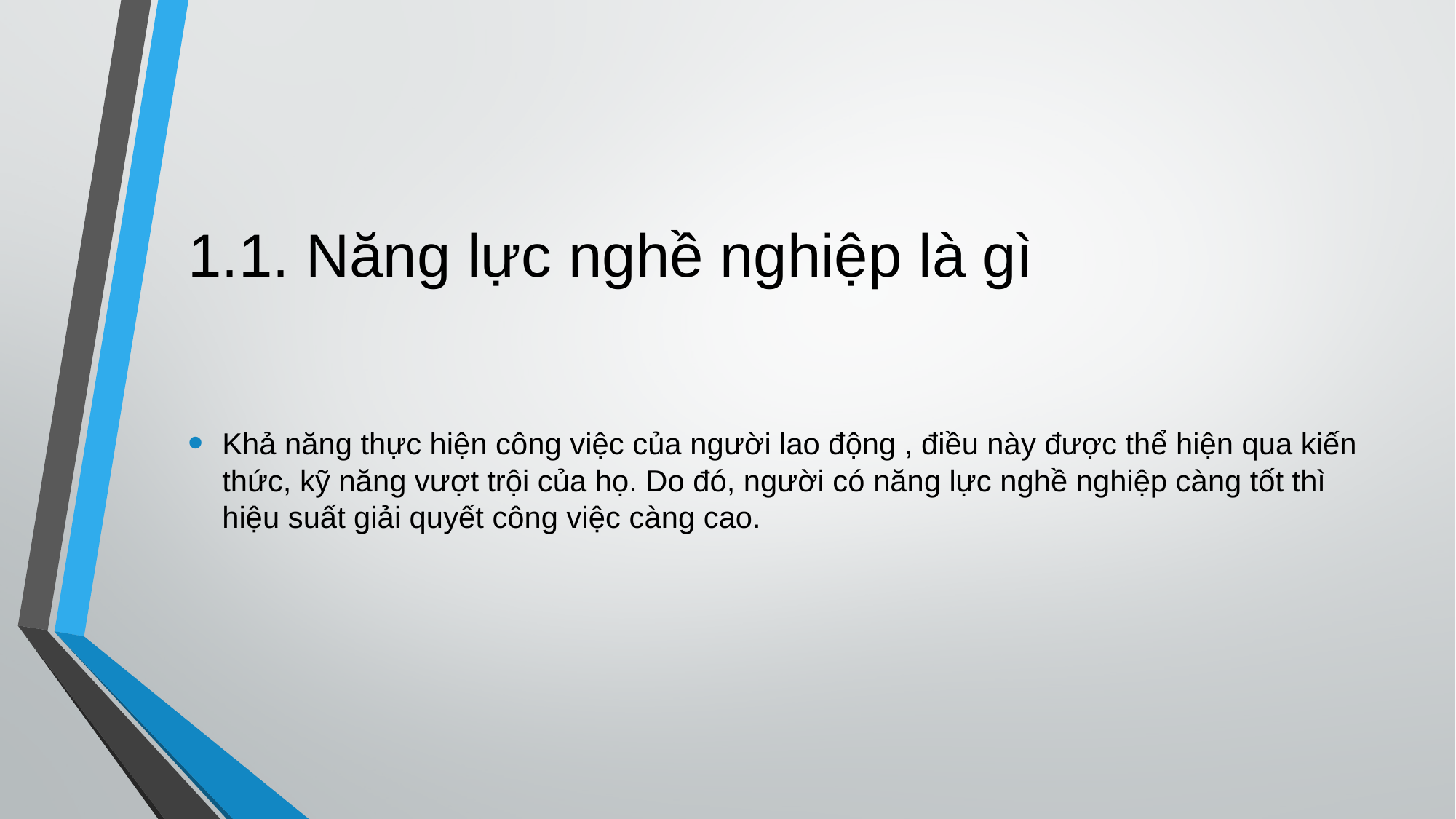

# 1.1. Năng lực nghề nghiệp là gì
Khả năng thực hiện công việc của người lao động , điều này được thể hiện qua kiến thức, kỹ năng vượt trội của họ. Do đó, người có năng lực nghề nghiệp càng tốt thì hiệu suất giải quyết công việc càng cao.